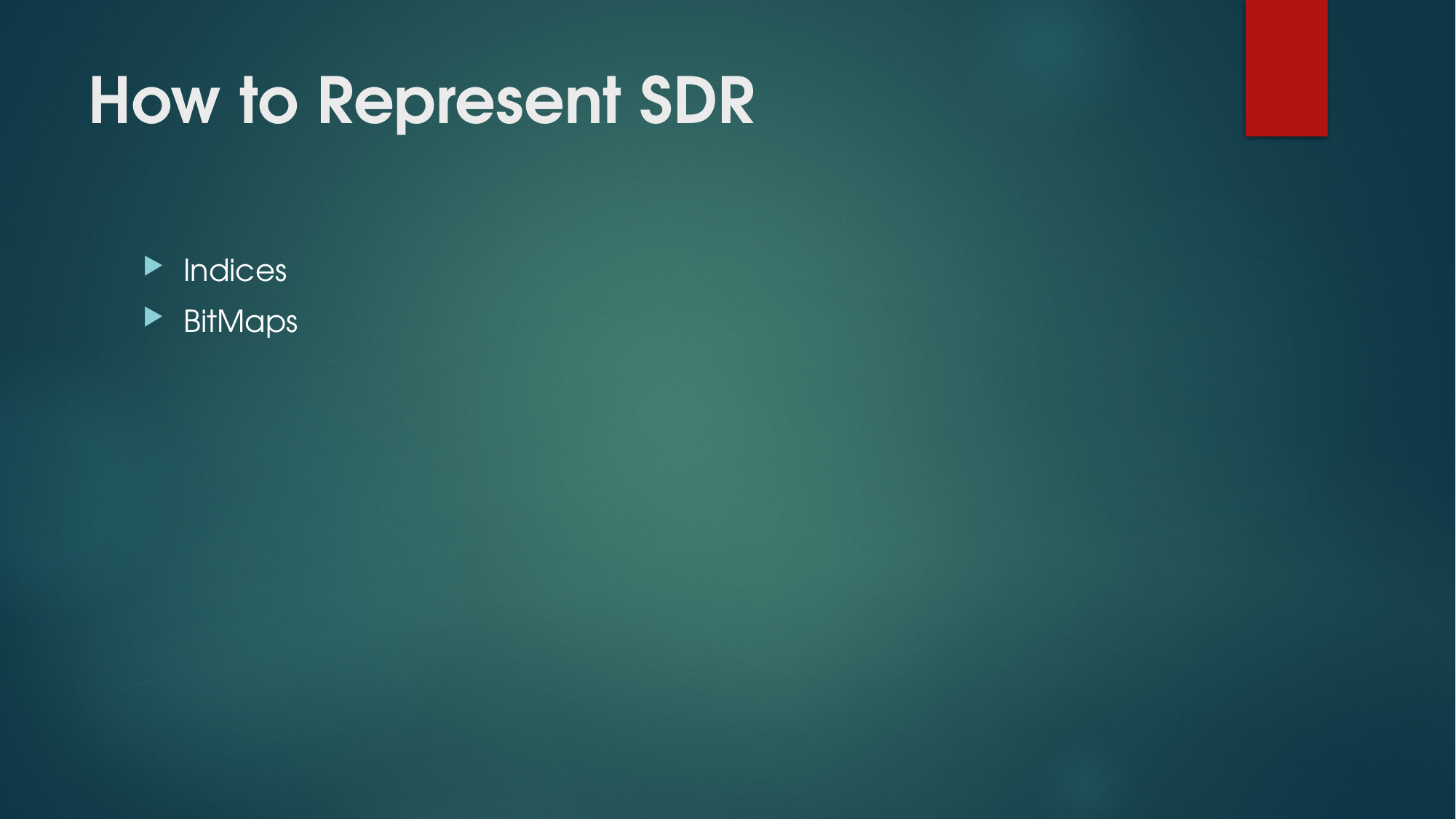

# How to Represent SDR
Indices
BitMaps